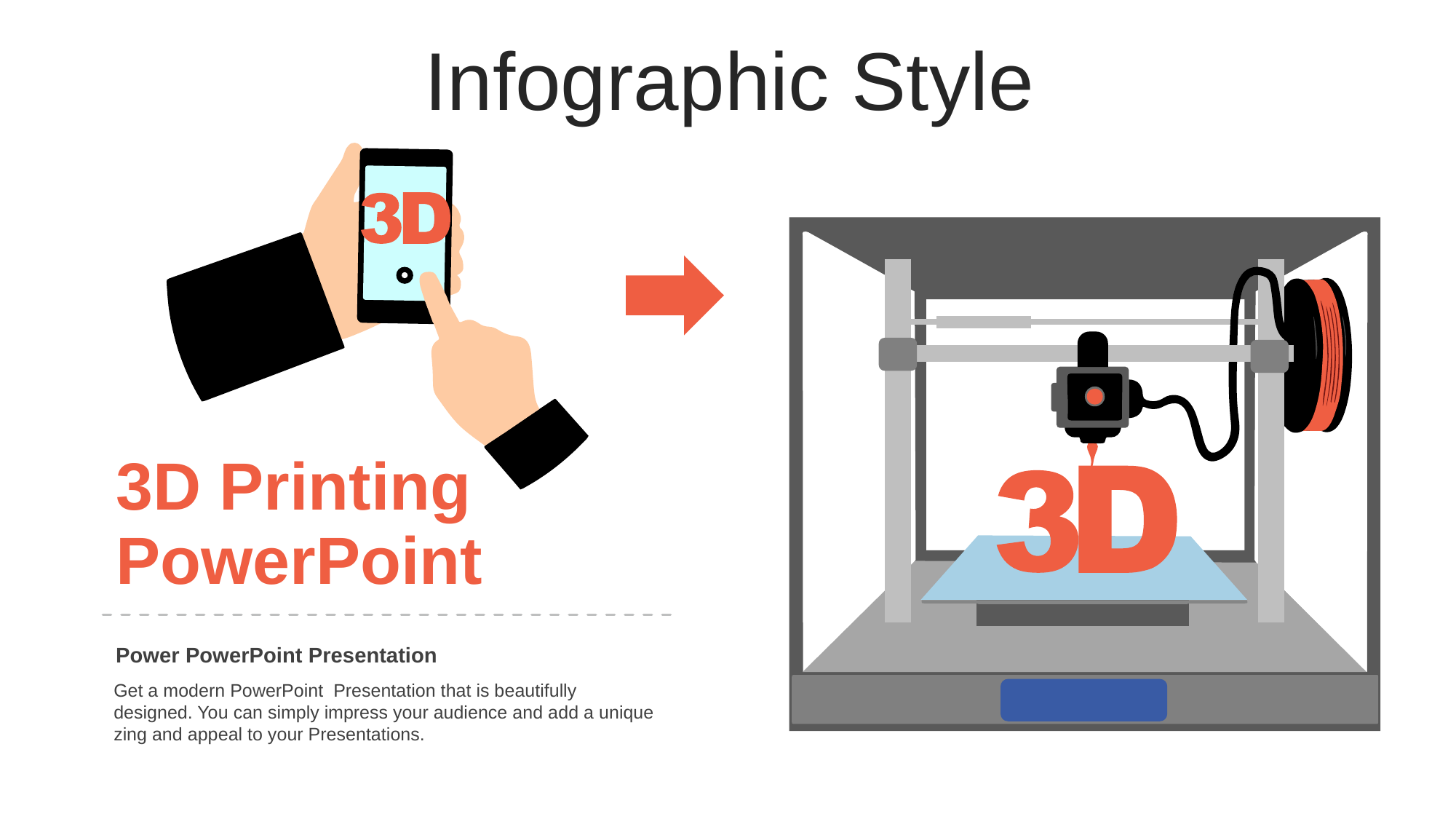

Infographic Style

3D Printing
PowerPoint

Power PowerPoint Presentation
Get a modern PowerPoint  Presentation that is beautifully designed. You can simply impress your audience and add a unique zing and appeal to your Presentations.